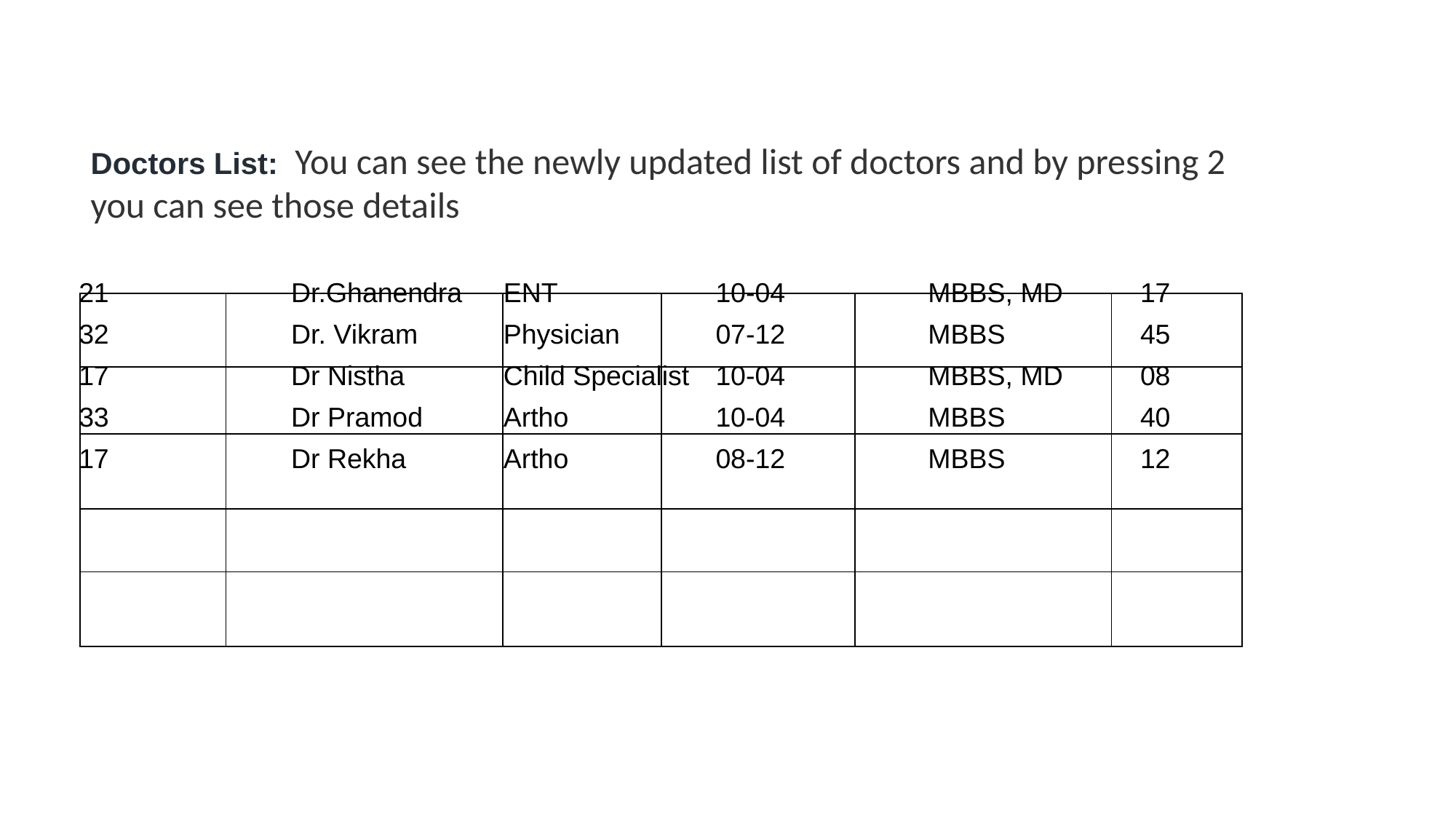

Doctors List:  You can see the newly updated list of doctors and by pressing 2 you can see those details

| ID | Doctor Name | Specialist | Timing | Qualification | Room No. |
| --- | --- | --- | --- | --- | --- |
| 21 | Dr.Ghanendra | ENT | 10-04 | MBBS, MD | 17 |
| 32 | Dr. Vikram | Physician | 07-12 | MBBS | 45 |
| 17 | Dr Nistha | Child Specialist | 10-04 | MBBS, MD | 08 |
| 33 | Dr Pramod | Artho | 10-04 | MBBS | 40 |
| 17 | Dr Rekha | Artho | 08-12 | MBBS | 12 |
|  |  |  |  |  |  |
| --- | --- | --- | --- | --- | --- |
|  |  |  |  |  |  |
|  |  |  |  |  |  |
|  |  |  |  |  |  |
|  |  |  |  |  |  |